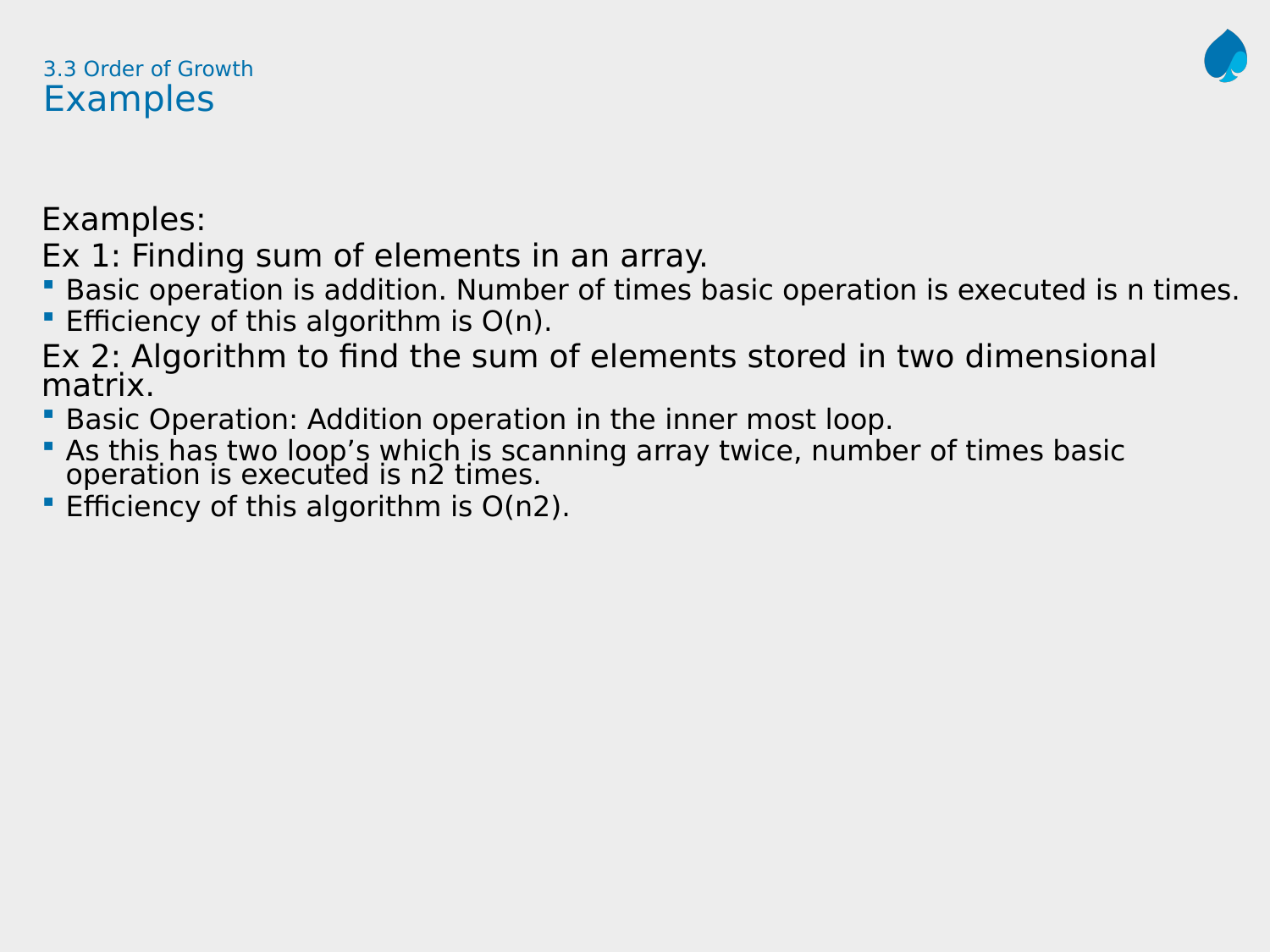

# 3.3 Order of Growth Examples
Examples:
Ex 1: Finding sum of elements in an array.
Basic operation is addition. Number of times basic operation is executed is n times.
Efficiency of this algorithm is O(n).
Ex 2: Algorithm to find the sum of elements stored in two dimensional matrix.
Basic Operation: Addition operation in the inner most loop.
As this has two loop’s which is scanning array twice, number of times basic operation is executed is n2 times.
Efficiency of this algorithm is O(n2).